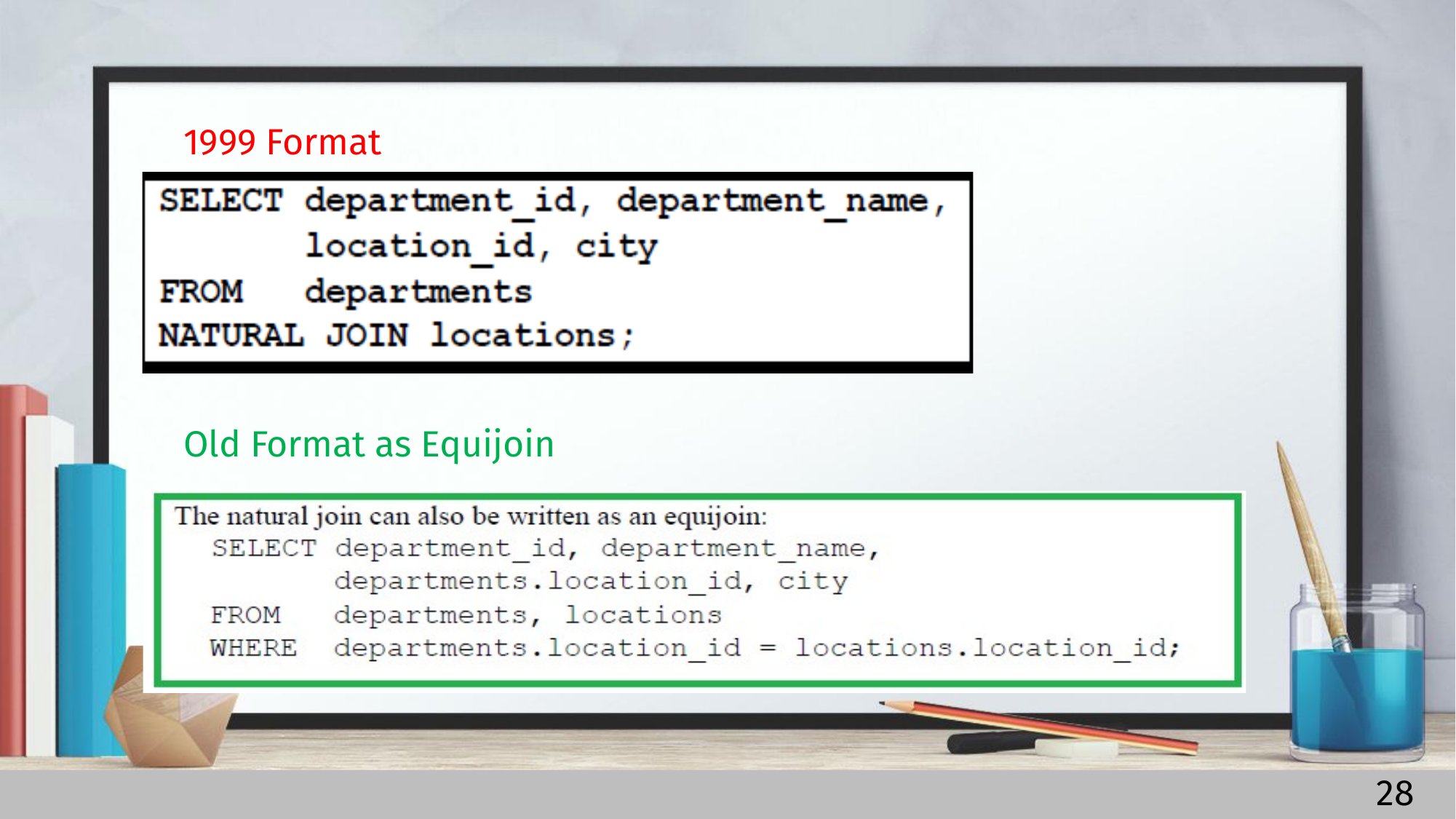

1999 Format

Old Format as Equijoin

28
 	28